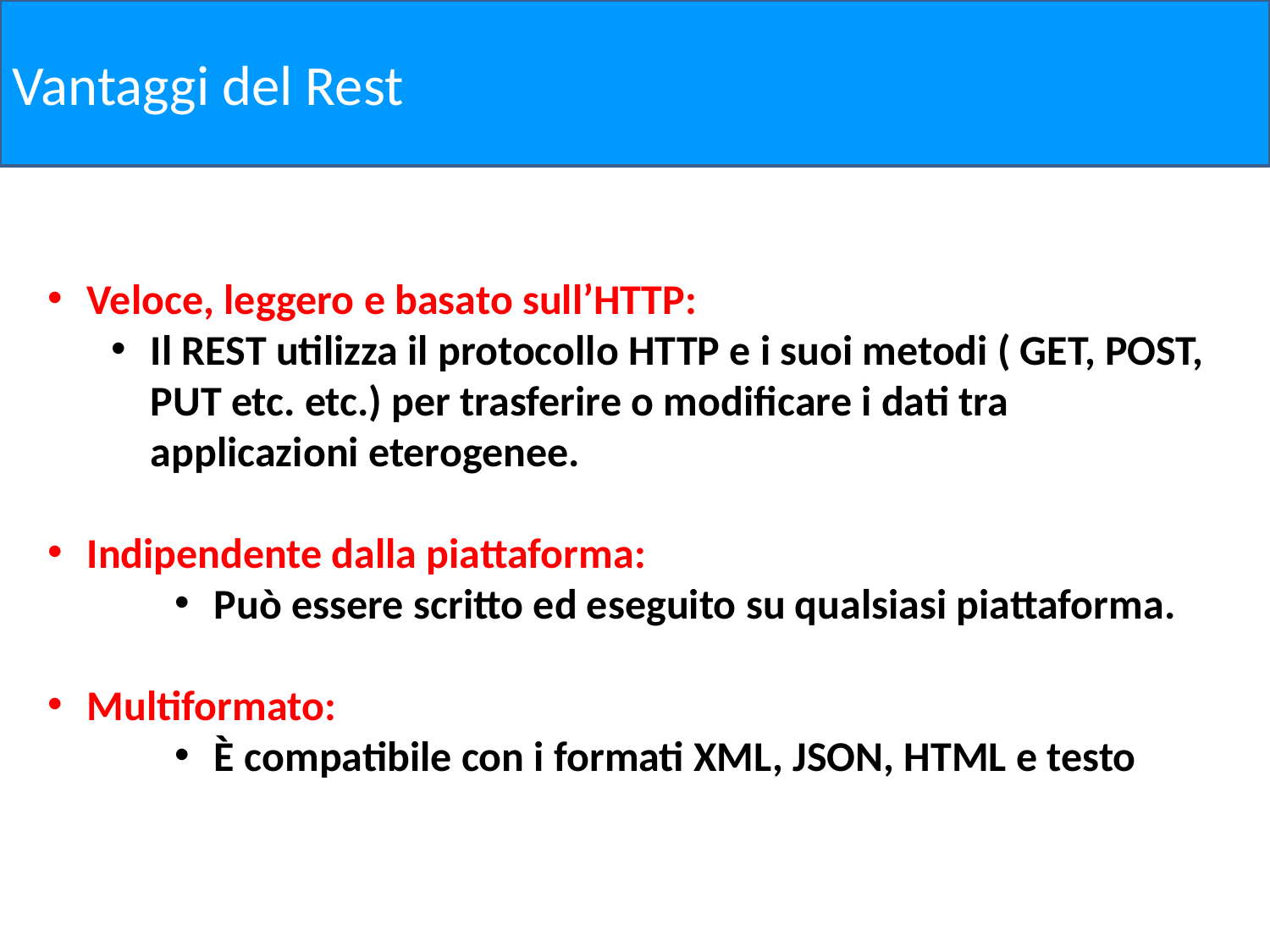

Vantaggi del Rest
Veloce, leggero e basato sull’HTTP:
Il REST utilizza il protocollo HTTP e i suoi metodi ( GET, POST, PUT etc. etc.) per trasferire o modificare i dati tra applicazioni eterogenee.

Indipendente dalla piattaforma:
Può essere scritto ed eseguito su qualsiasi piattaforma.

Multiformato:
È compatibile con i formati XML, JSON, HTML e testo